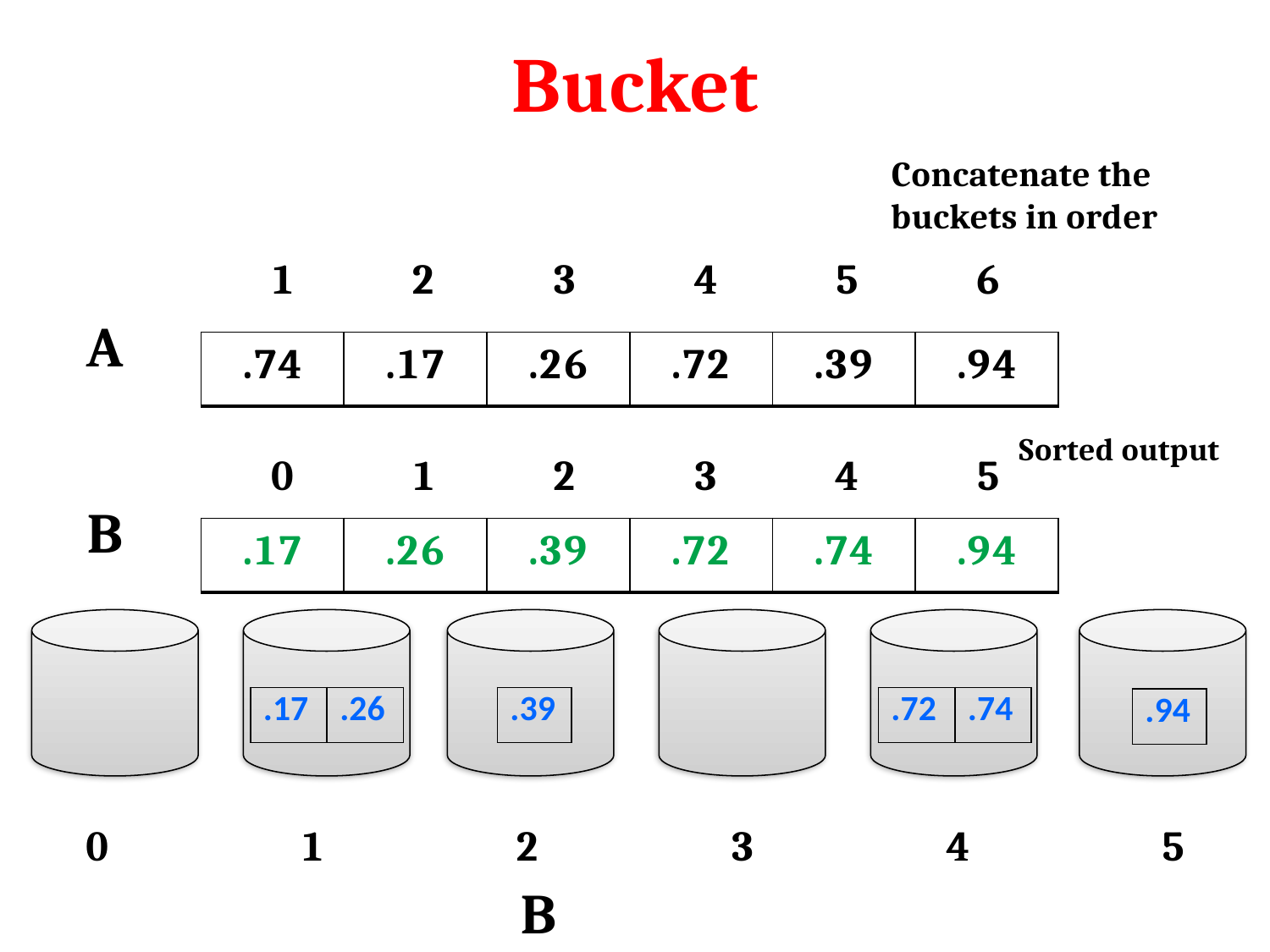

# Bucket
Concatenate the buckets in order
| 1 | 2 | 3 | 4 | 5 | 6 |
| --- | --- | --- | --- | --- | --- |
A
| .74 | .17 | .26 | .72 | .39 | .94 |
| --- | --- | --- | --- | --- | --- |
Sorted output
| 0 | 1 | 2 | 3 | 4 | 5 |
| --- | --- | --- | --- | --- | --- |
B
| .17 | .26 | .39 | .72 | .74 | .94 |
| --- | --- | --- | --- | --- | --- |

| .17 | .26 |
| --- | --- |
| .39 |
| --- |
| .72 | .74 |
| --- | --- |
| .94 |
| --- |
| 0 | 1 | 2 | 3 | 4 | 5 |
| --- | --- | --- | --- | --- | --- |
B